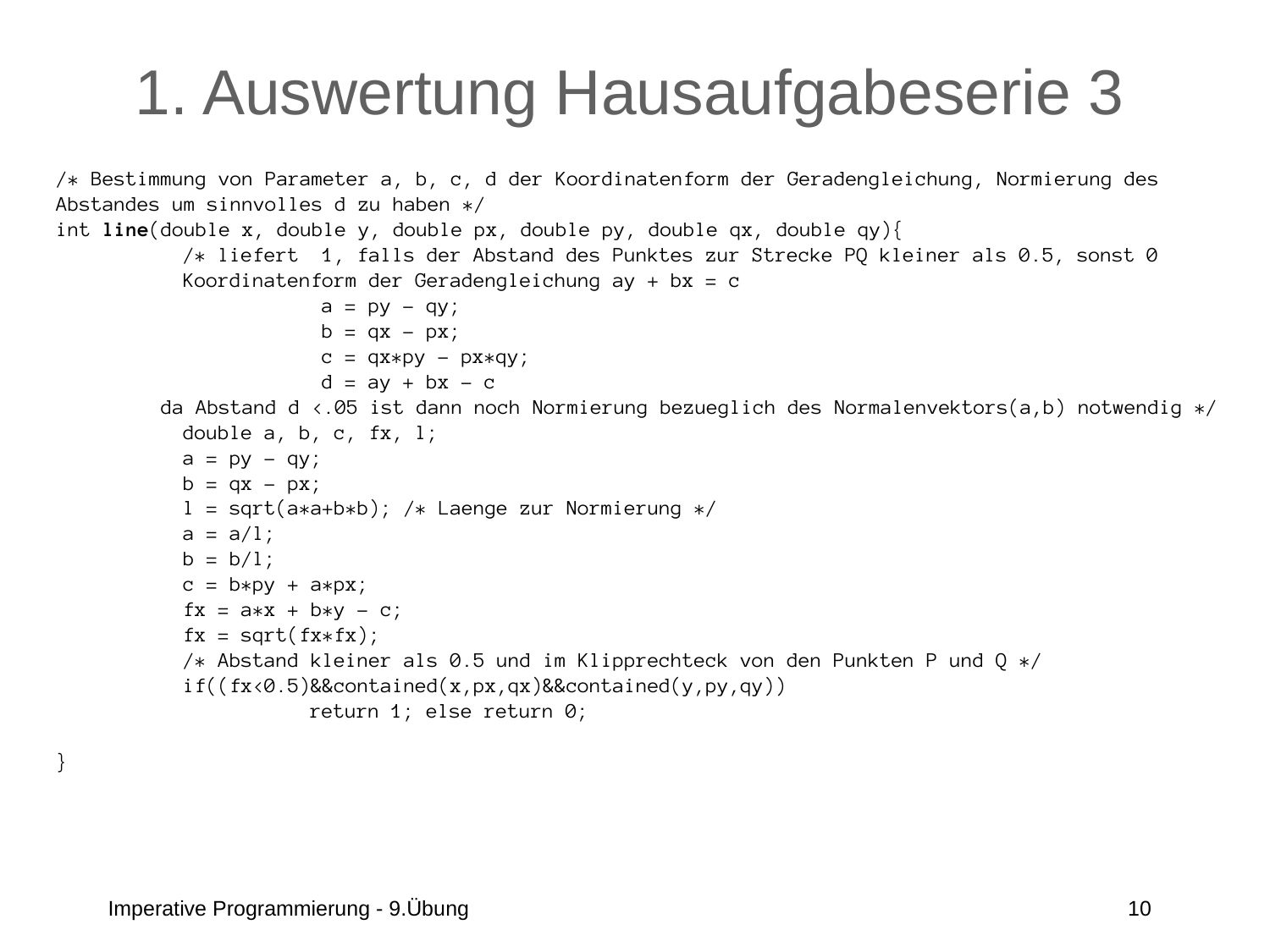

# 1. Auswertung Hausaufgabeserie 3
/* Bestimmung von Parameter a, b, c, d der Koordinatenform der Geradengleichung, Normierung des Abstandes um sinnvolles d zu haben */
int line(double x, double y, double px, double py, double qx, double qy){
	/* liefert  1, falls der Abstand des Punktes zur Strecke PQ kleiner als 0.5, sonst 0
	Koordinatenform der Geradengleichung ay + bx = c
		 a = py - qy;
		 b = qx - px;
		 c = qx*py - px*qy;
		 d = ay + bx - c
         da Abstand d <.05 ist dann noch Normierung bezueglich des Normalenvektors(a,b) notwendig */
	double a, b, c, fx, l;
	a = py - qy;
	b = qx - px;
	l = sqrt(a*a+b*b); /* Laenge zur Normierung */
	a = a/l;
	b = b/l;
	c = b*py + a*px;
	fx = a*x + b*y - c;
	fx = sqrt(fx*fx);
	/* Abstand kleiner als 0.5 und im Klipprechteck von den Punkten P und Q */
    	if((fx<0.5)&&contained(x,px,qx)&&contained(y,py,qy))
		return 1; else return 0;

}
Imperative Programmierung - 9.Übung
10